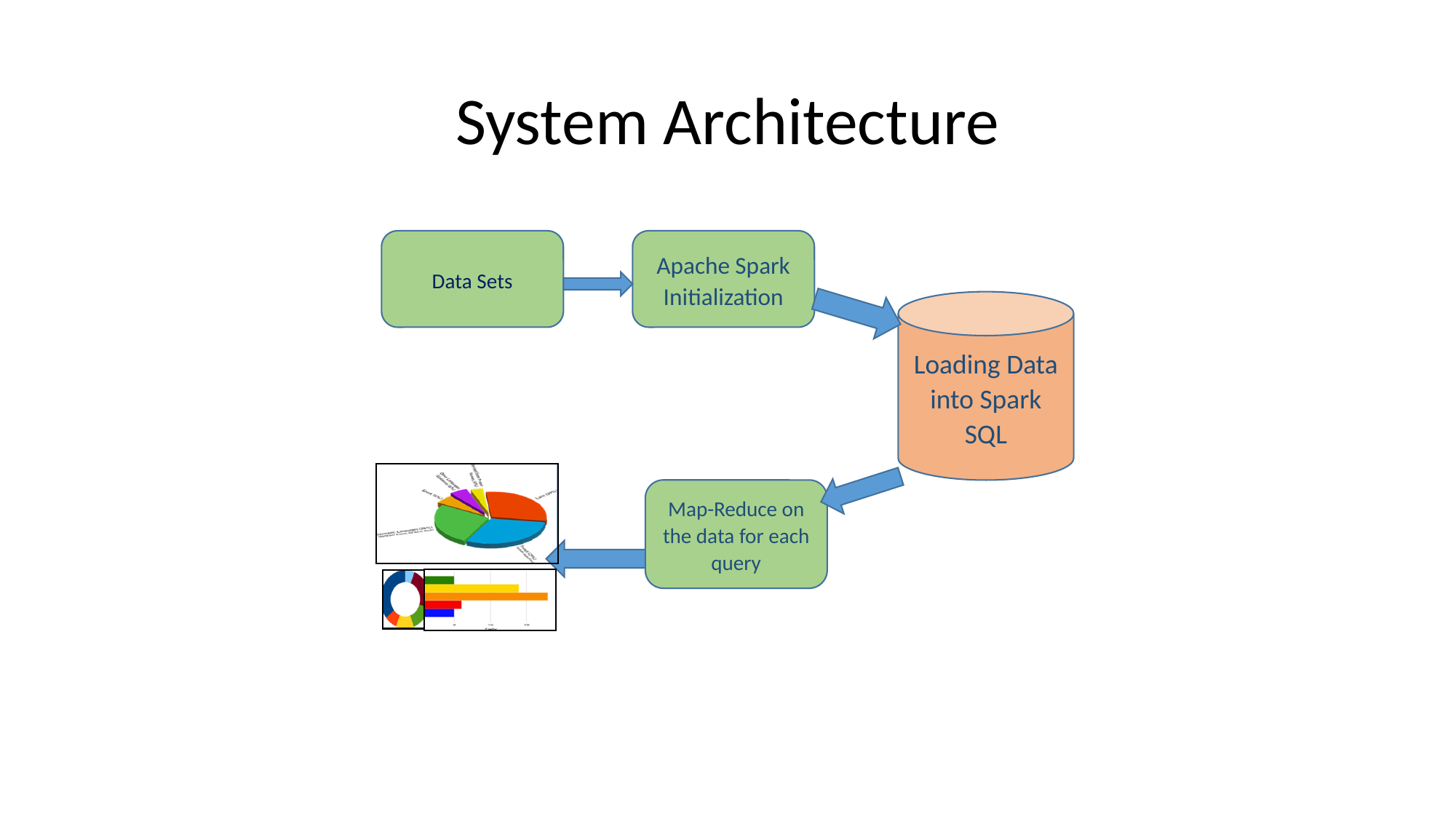

# System Architecture
Data Sets
Apache Spark Initialization

Loading Data into Spark SQL

Map-Reduce on the data for each query